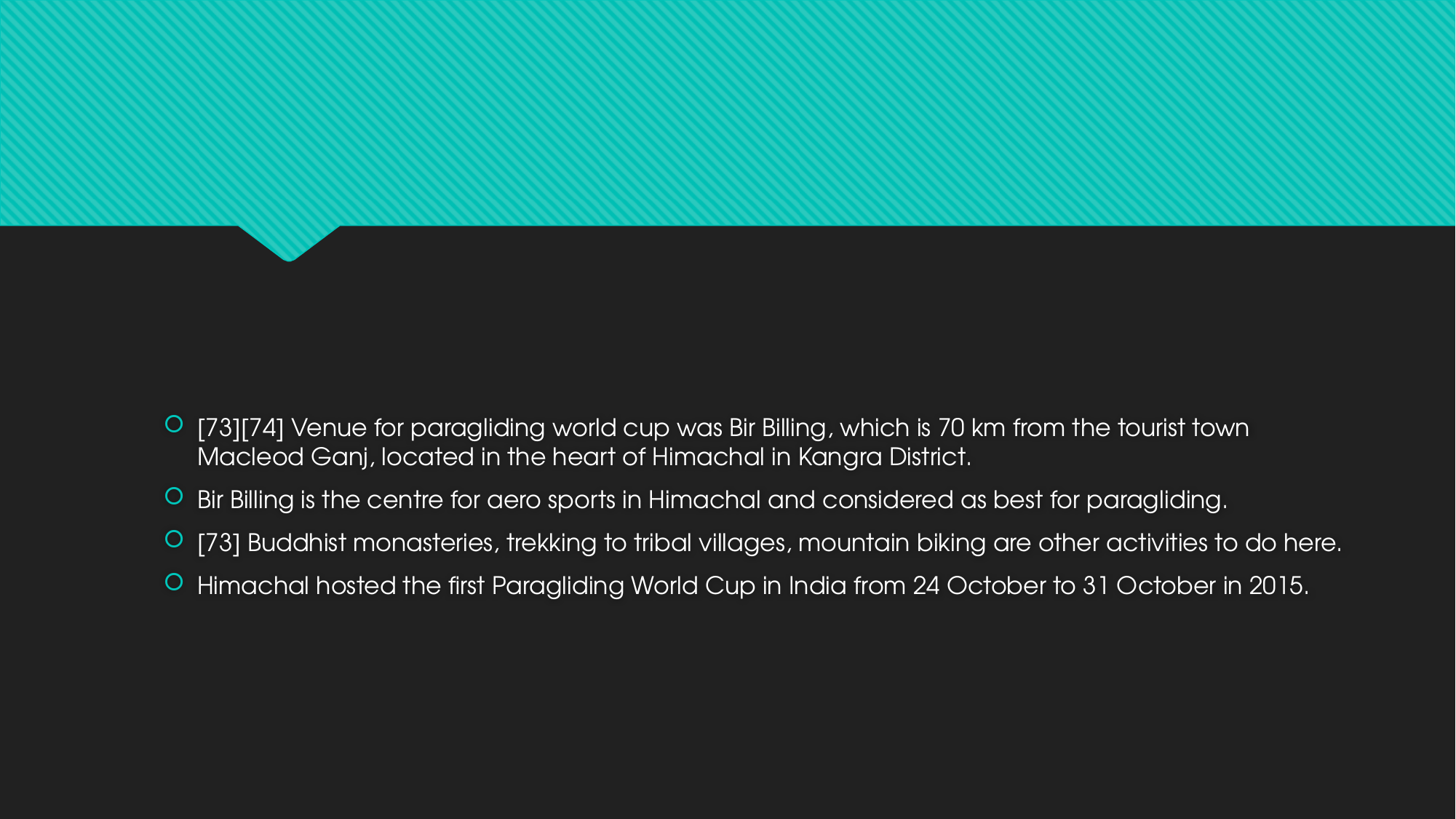

#

[73][74] Venue for paragliding world cup was Bir Billing, which is 70 km from the tourist town Macleod Ganj, located in the heart of Himachal in Kangra District.
Bir Billing is the centre for aero sports in Himachal and considered as best for paragliding.
[73] Buddhist monasteries, trekking to tribal villages, mountain biking are other activities to do here.
Himachal hosted the first Paragliding World Cup in India from 24 October to 31 October in 2015.